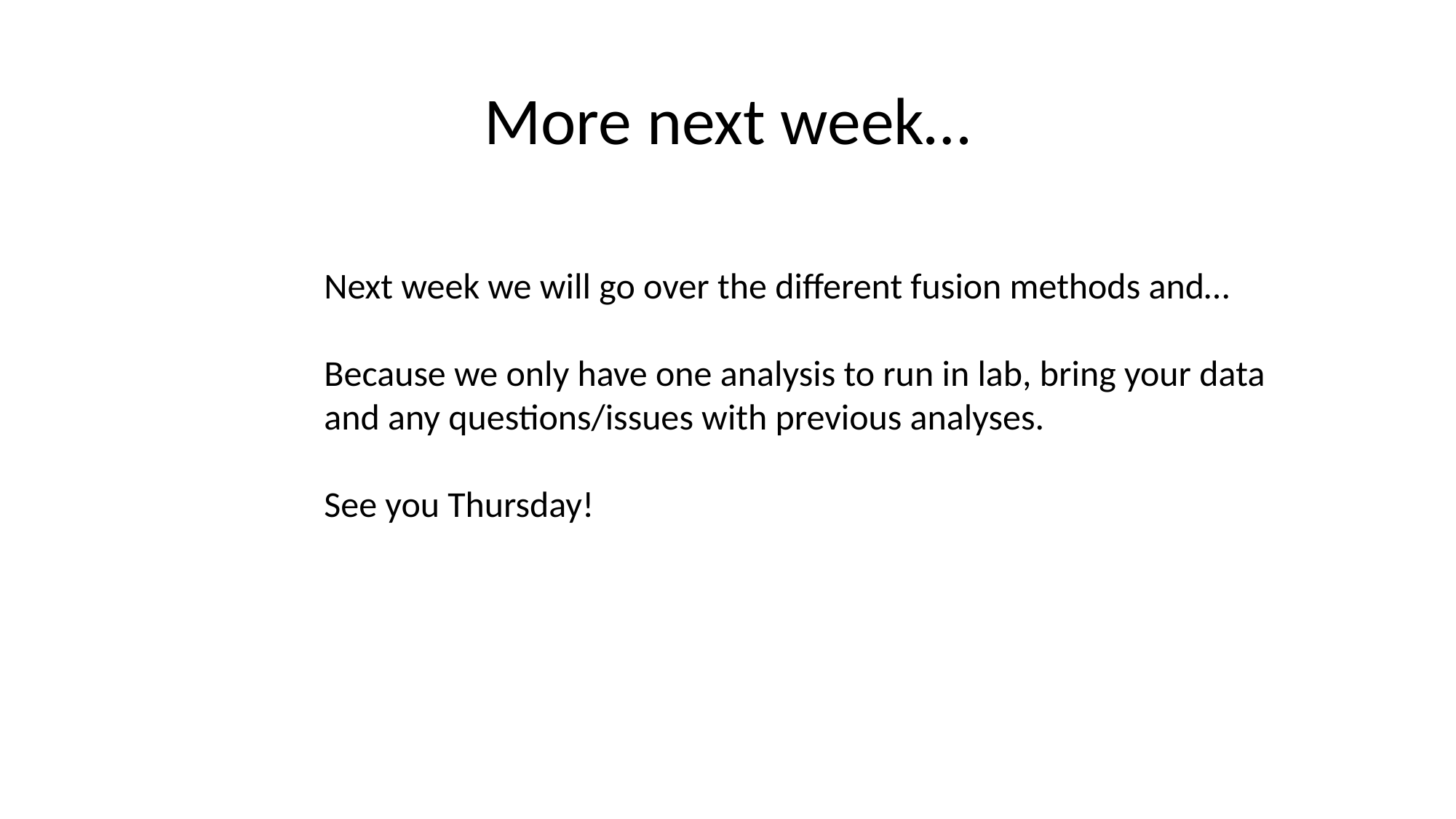

# More next week…
Next week we will go over the different fusion methods and…

Because we only have one analysis to run in lab, bring your data
and any questions/issues with previous analyses.

See you Thursday!